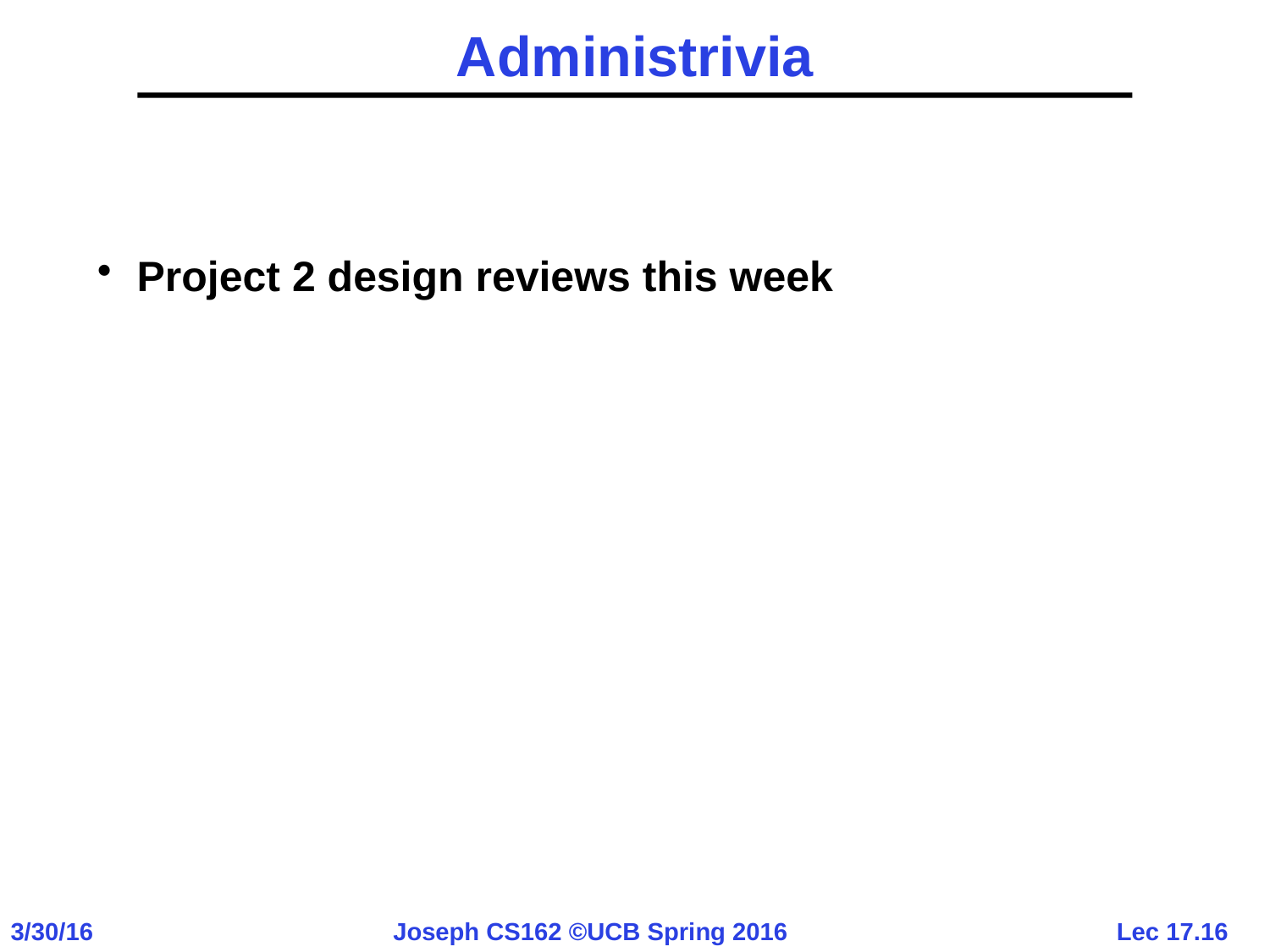

# Administrivia

Project 2 design reviews this week